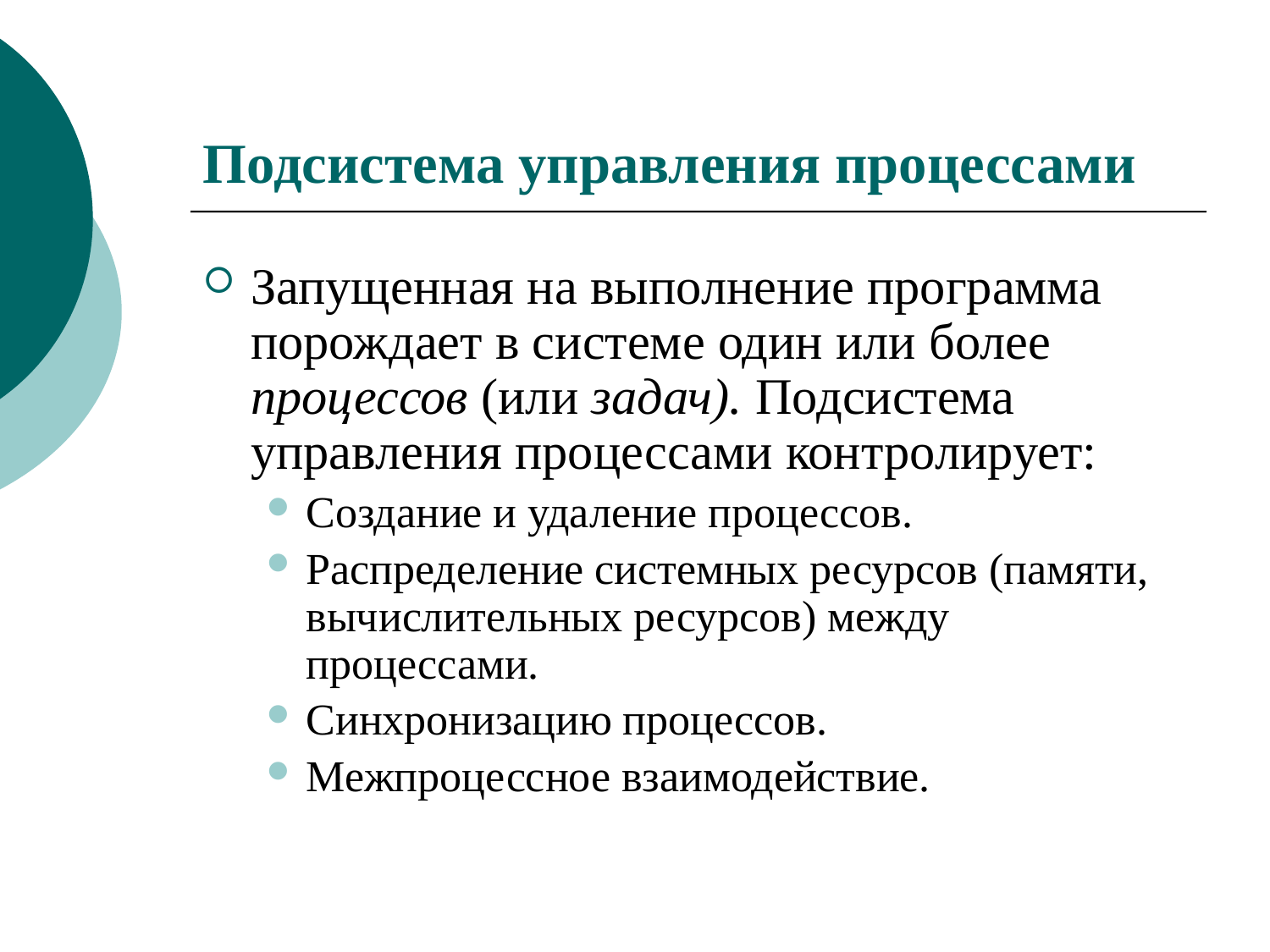

# Подсистема управления процессами
Запущенная на выполнение программа порождает в системе один или более процессов (или задач). Подсистема управления процессами контролирует:
Создание и удаление процессов.
Распределение системных ресурсов (памяти, вычислительных ресурсов) между процессами.
Синхронизацию процессов.
Межпроцессное взаимодействие.